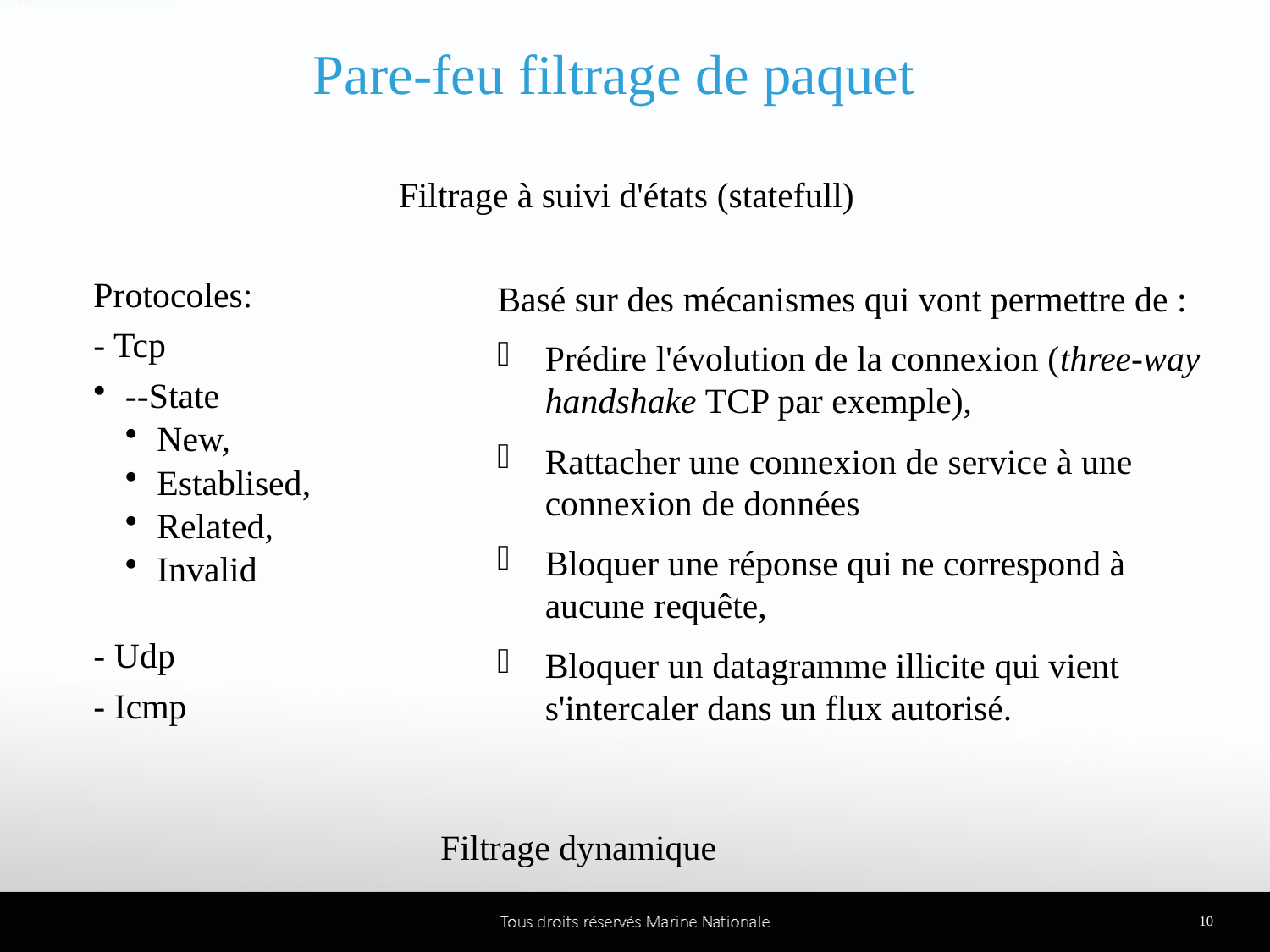

# Pare-feu filtrage de paquet
Filtrage à suivi d'états (statefull)

Protocoles:
- Tcp
--State
New,
Establised,
Related,
Invalid

- Udp
- Icmp
Basé sur des mécanismes qui vont permettre de :
Prédire l'évolution de la connexion (three-way handshake TCP par exemple),
Rattacher une connexion de service à une connexion de données
Bloquer une réponse qui ne correspond à aucune requête,
Bloquer un datagramme illicite qui vient s'intercaler dans un flux autorisé.
Filtrage dynamique
10